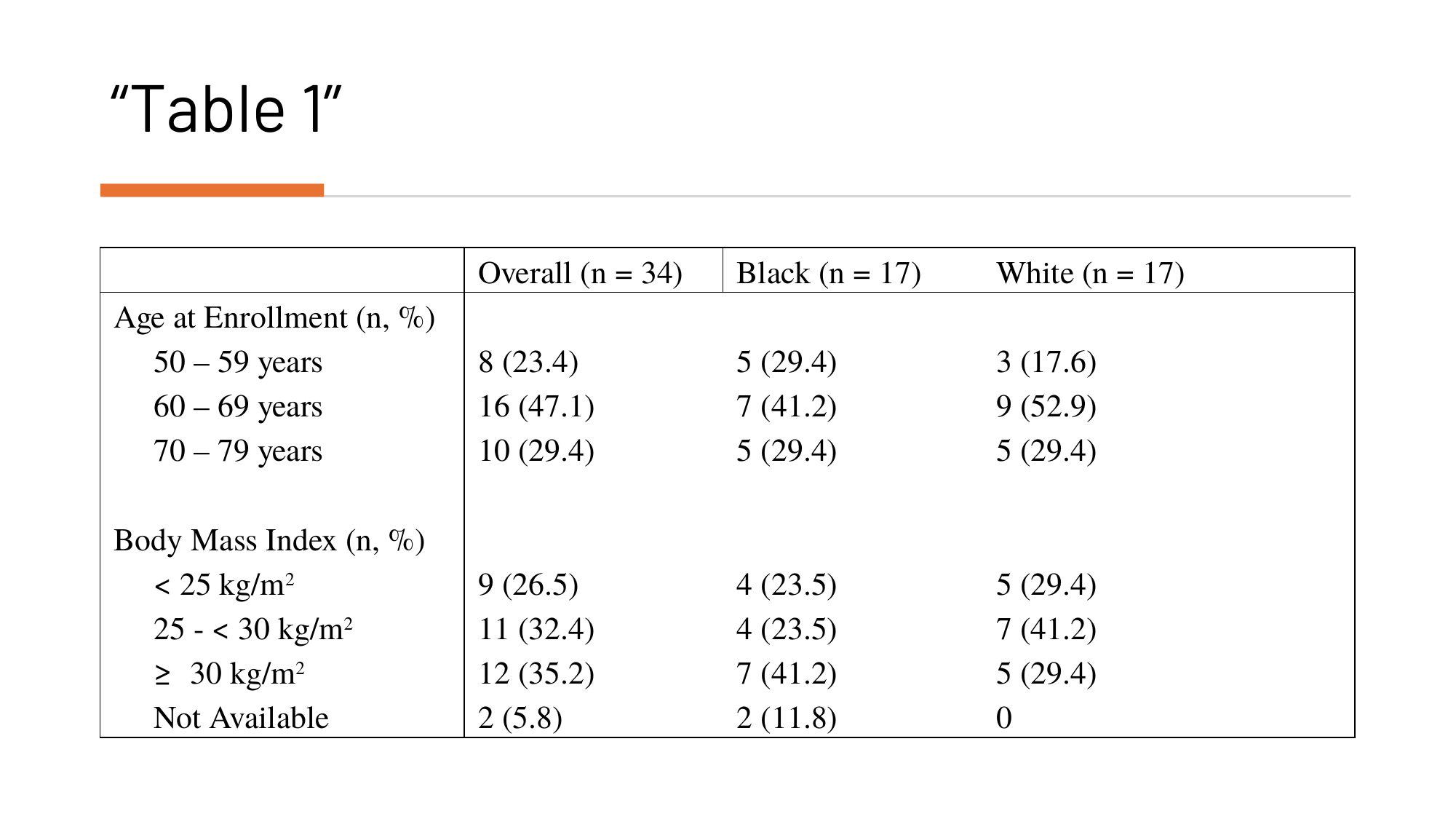

# “Table 1”

|  | Overall (n = 34) | Black (n = 17) | White (n = 17) |
| --- | --- | --- | --- |
| Age at Enrollment (n, %) |  |  |  |
| 50 – 59 years | 8 (23.4) | 5 (29.4) | 3 (17.6) |
| 60 – 69 years | 16 (47.1) | 7 (41.2) | 9 (52.9) |
| 70 – 79 years | 10 (29.4) | 5 (29.4) | 5 (29.4) |
|  |  |  |  |
| Body Mass Index (n, %) |  |  |  |
| < 25 kg/m2 | 9 (26.5) | 4 (23.5) | 5 (29.4) |
| 25 - < 30 kg/m2 | 11 (32.4) | 4 (23.5) | 7 (41.2) |
| ≥  30 kg/m2 | 12 (35.2) | 7 (41.2) | 5 (29.4) |
| Not Available | 2 (5.8) | 2 (11.8) | 0 |